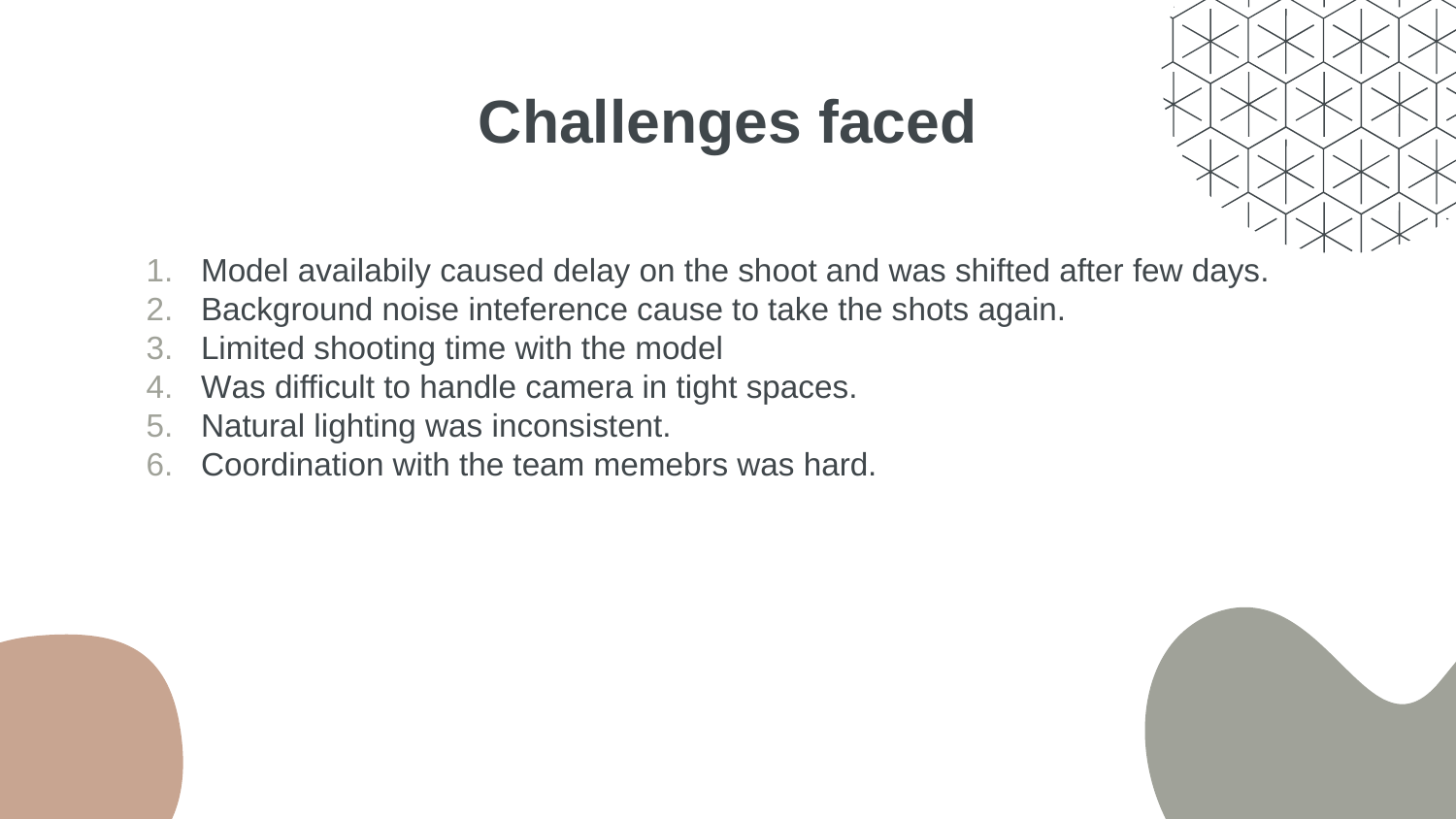

# Challenges faced
Model availabily caused delay on the shoot and was shifted after few days.
Background noise inteference cause to take the shots again.
Limited shooting time with the model
Was difficult to handle camera in tight spaces.
Natural lighting was inconsistent.
Coordination with the team memebrs was hard.